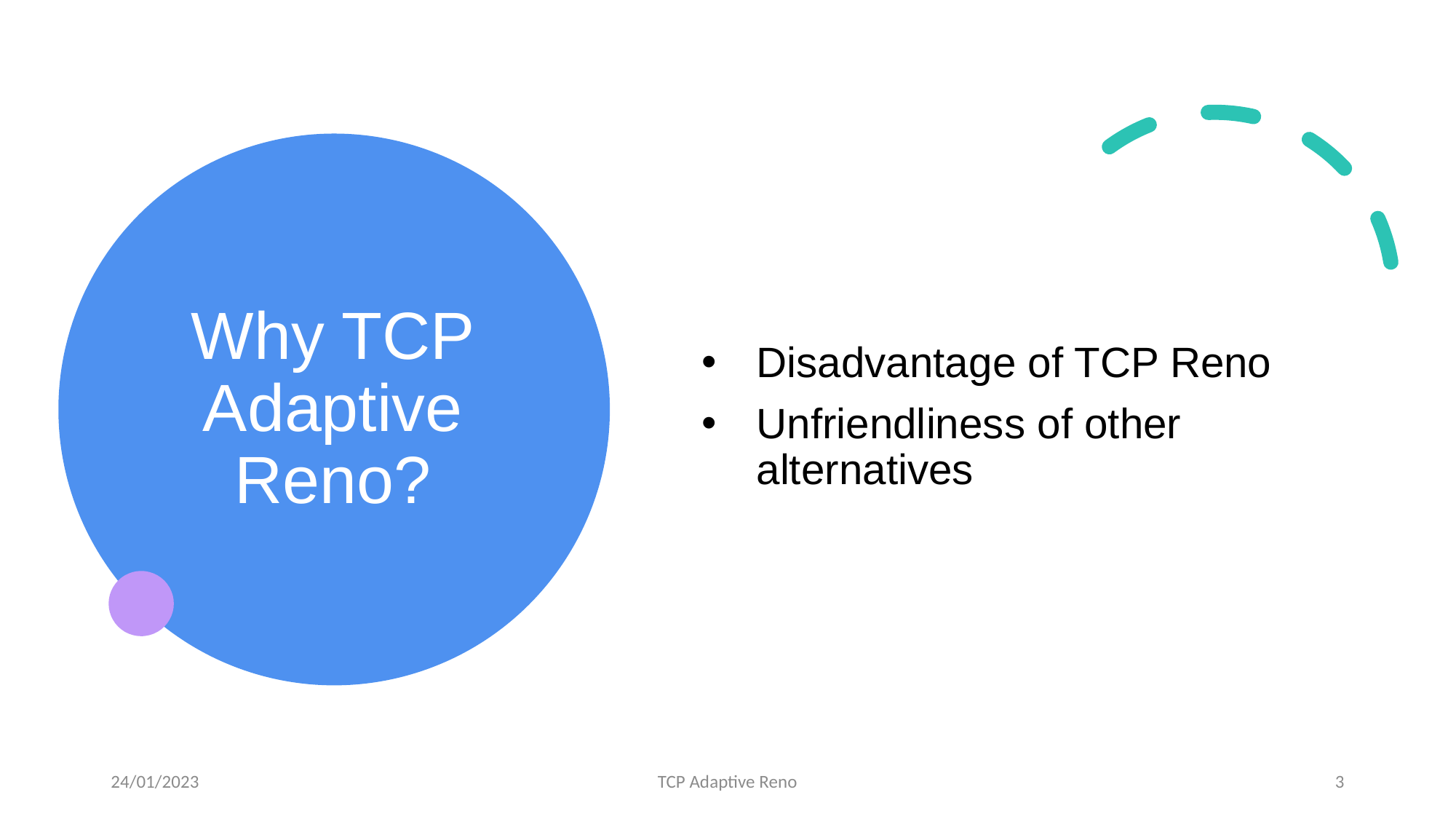

# Why TCP Adaptive Reno?
Disadvantage of TCP Reno
Unfriendliness of other alternatives
24/01/2023
TCP Adaptive Reno
3